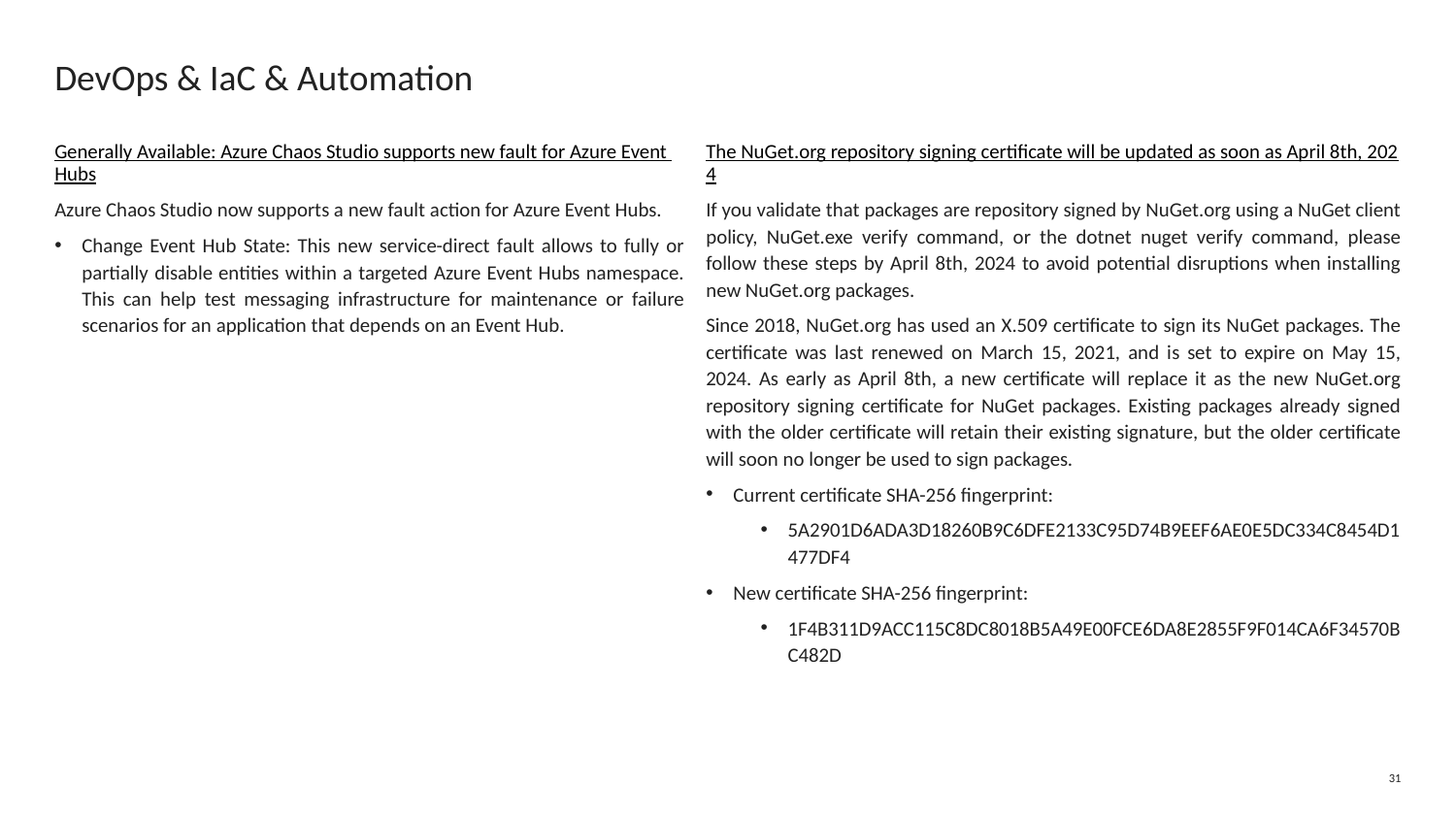

# DevOps & IaC & Automation
Generally Available: Azure Chaos Studio supports new fault for Azure Event Hubs
Azure Chaos Studio now supports a new fault action for Azure Event Hubs.
Change Event Hub State: This new service-direct fault allows to fully or partially disable entities within a targeted Azure Event Hubs namespace. This can help test messaging infrastructure for maintenance or failure scenarios for an application that depends on an Event Hub.
The NuGet.org repository signing certificate will be updated as soon as April 8th, 2024
If you validate that packages are repository signed by NuGet.org using a NuGet client policy, NuGet.exe verify command, or the dotnet nuget verify command, please follow these steps by April 8th, 2024 to avoid potential disruptions when installing new NuGet.org packages.
Since 2018, NuGet.org has used an X.509 certificate to sign its NuGet packages. The certificate was last renewed on March 15, 2021, and is set to expire on May 15, 2024. As early as April 8th, a new certificate will replace it as the new NuGet.org repository signing certificate for NuGet packages. Existing packages already signed with the older certificate will retain their existing signature, but the older certificate will soon no longer be used to sign packages.
Current certificate SHA-256 fingerprint:
5A2901D6ADA3D18260B9C6DFE2133C95D74B9EEF6AE0E5DC334C8454D1477DF4
New certificate SHA-256 fingerprint:
1F4B311D9ACC115C8DC8018B5A49E00FCE6DA8E2855F9F014CA6F34570BC482D